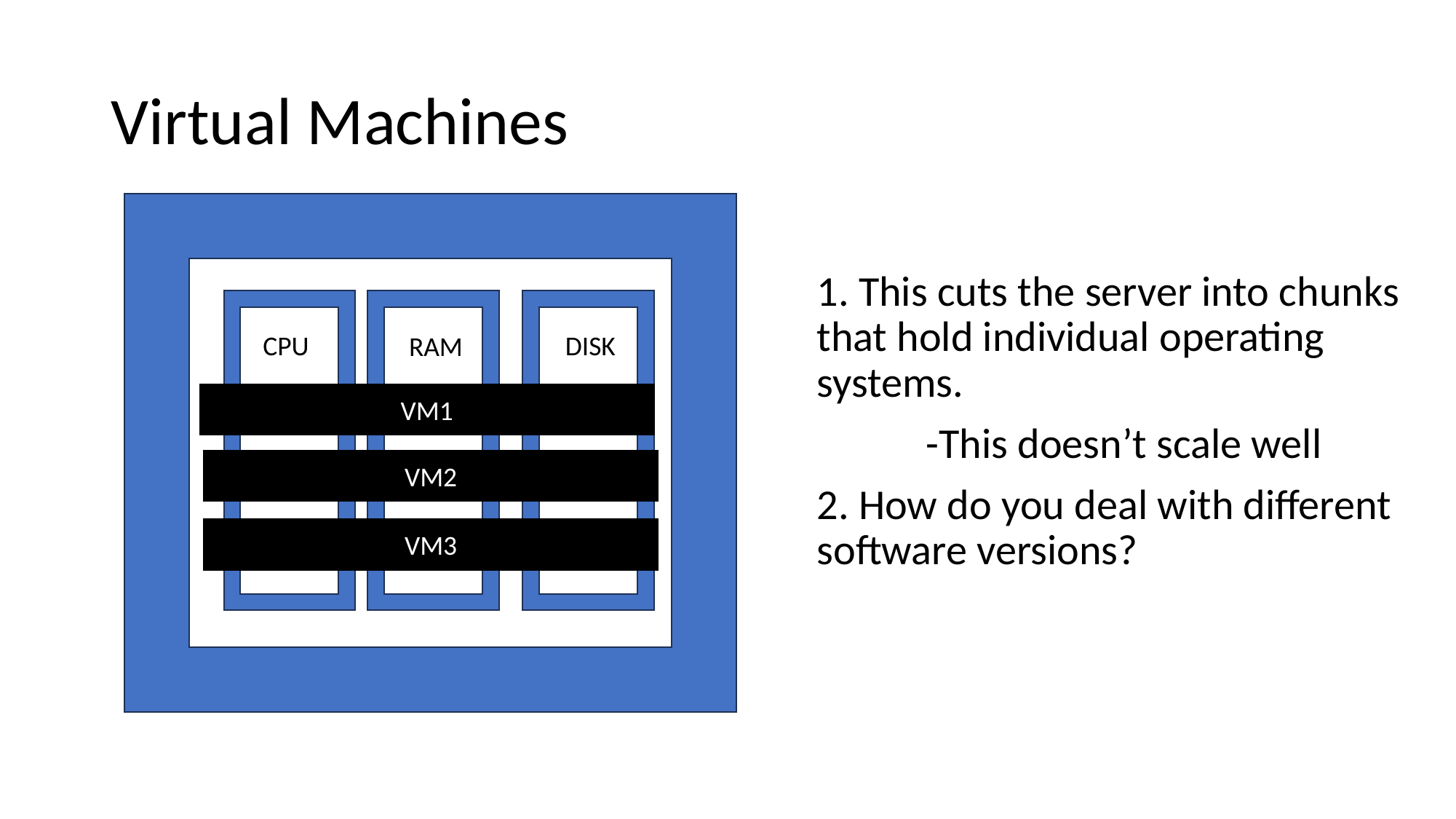

# Virtual Machines

1. This cuts the server into chunks that hold individual operating systems.
	-This doesn’t scale well
2. How do you deal with different software versions?
Server

CPU
DISK
RAM
VM1
VM2
VM3